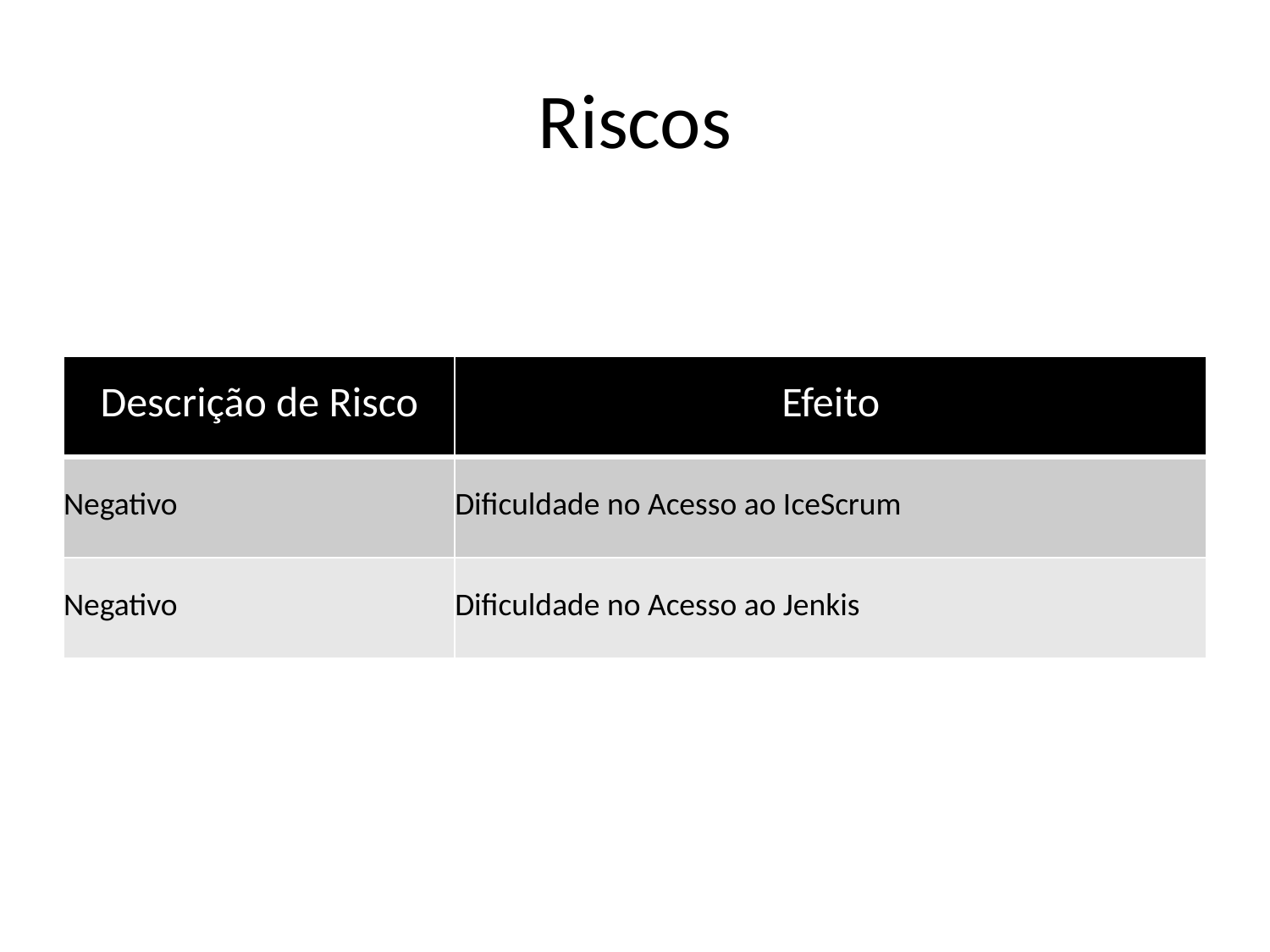

# Riscos
| Descrição de Risco | Efeito |
| --- | --- |
| Negativo | Dificuldade no Acesso ao IceScrum |
| Negativo | Dificuldade no Acesso ao Jenkis |